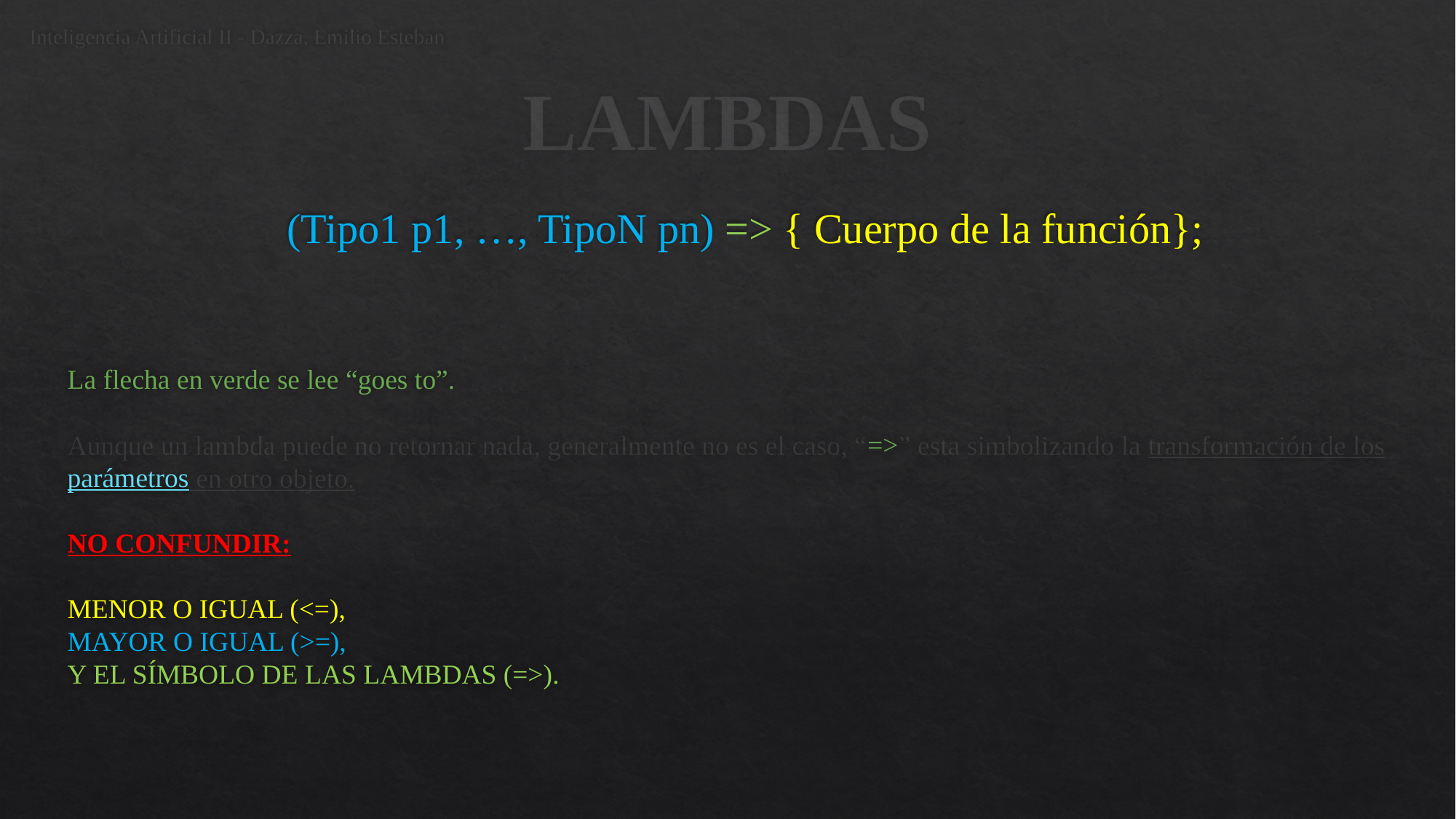

Inteligencia Artificial II - Dazza, Emilio Esteban
# LAMBDAS
(Tipo1 p1, …, TipoN pn) => { Cuerpo de la función};
La flecha en verde se lee “goes to”.

Aunque un lambda puede no retornar nada, generalmente no es el caso, “=>” esta simbolizando la transformación de los parámetros en otro objeto.

NO CONFUNDIR:

MENOR O IGUAL (<=),
MAYOR O IGUAL (>=),
Y EL SÍMBOLO DE LAS LAMBDAS (=>).